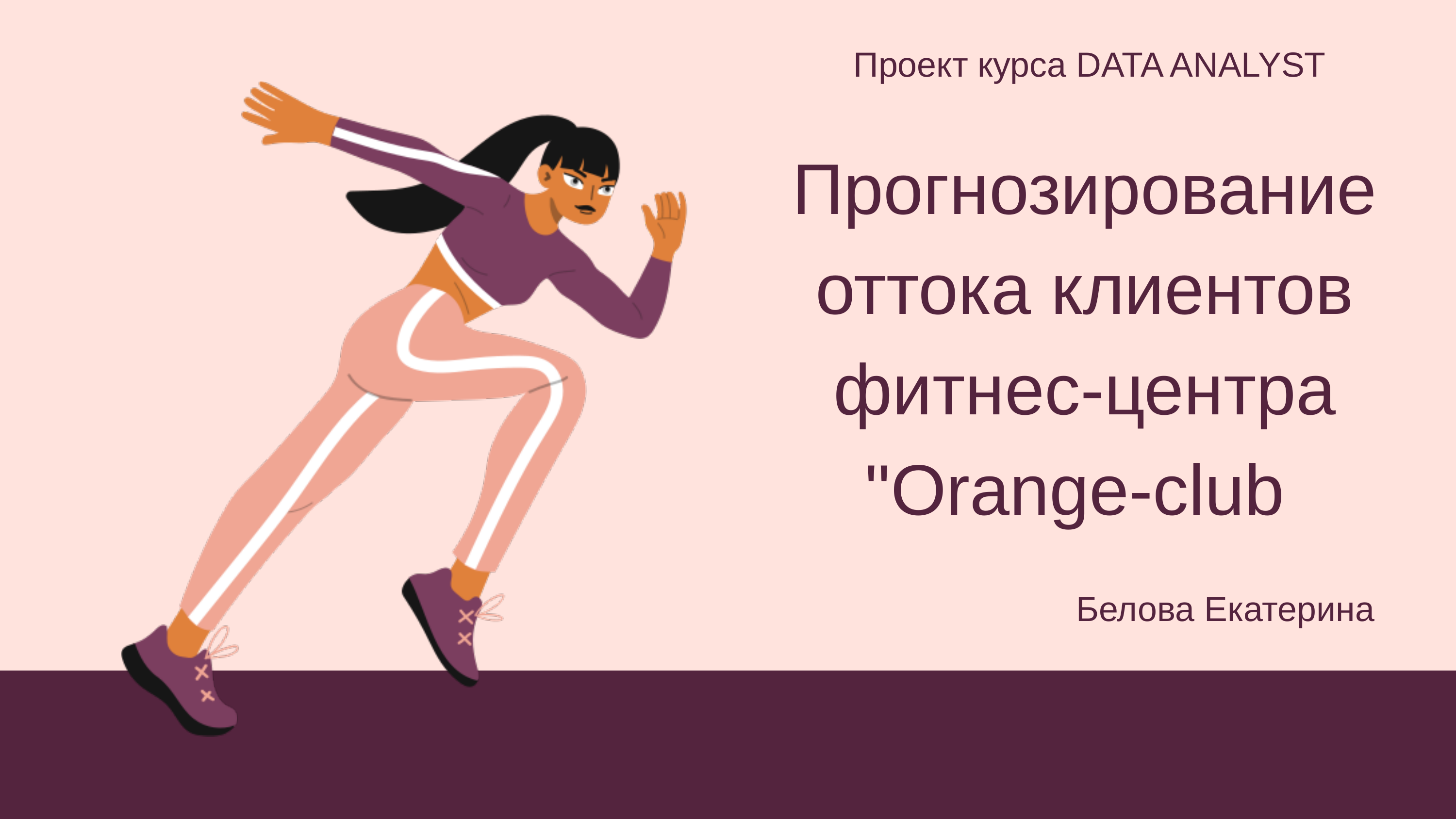

Проект курса DATA ANALYST

Прогнозирование оттока клиентов фитнес-центра "Orange-club
Белова Екатерина